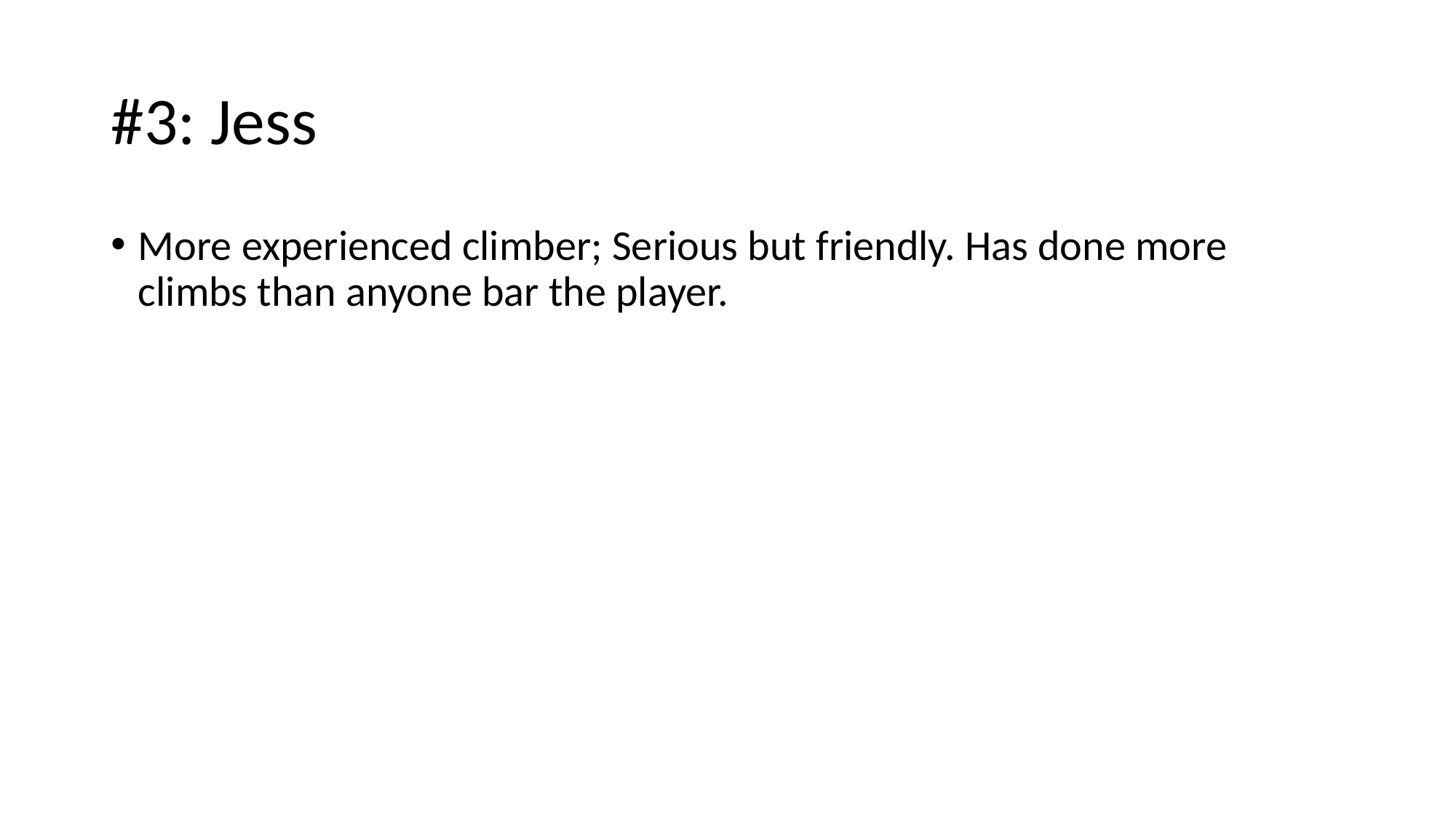

# #3: Jess
More experienced climber; Serious but friendly. Has done more climbs than anyone bar the player.